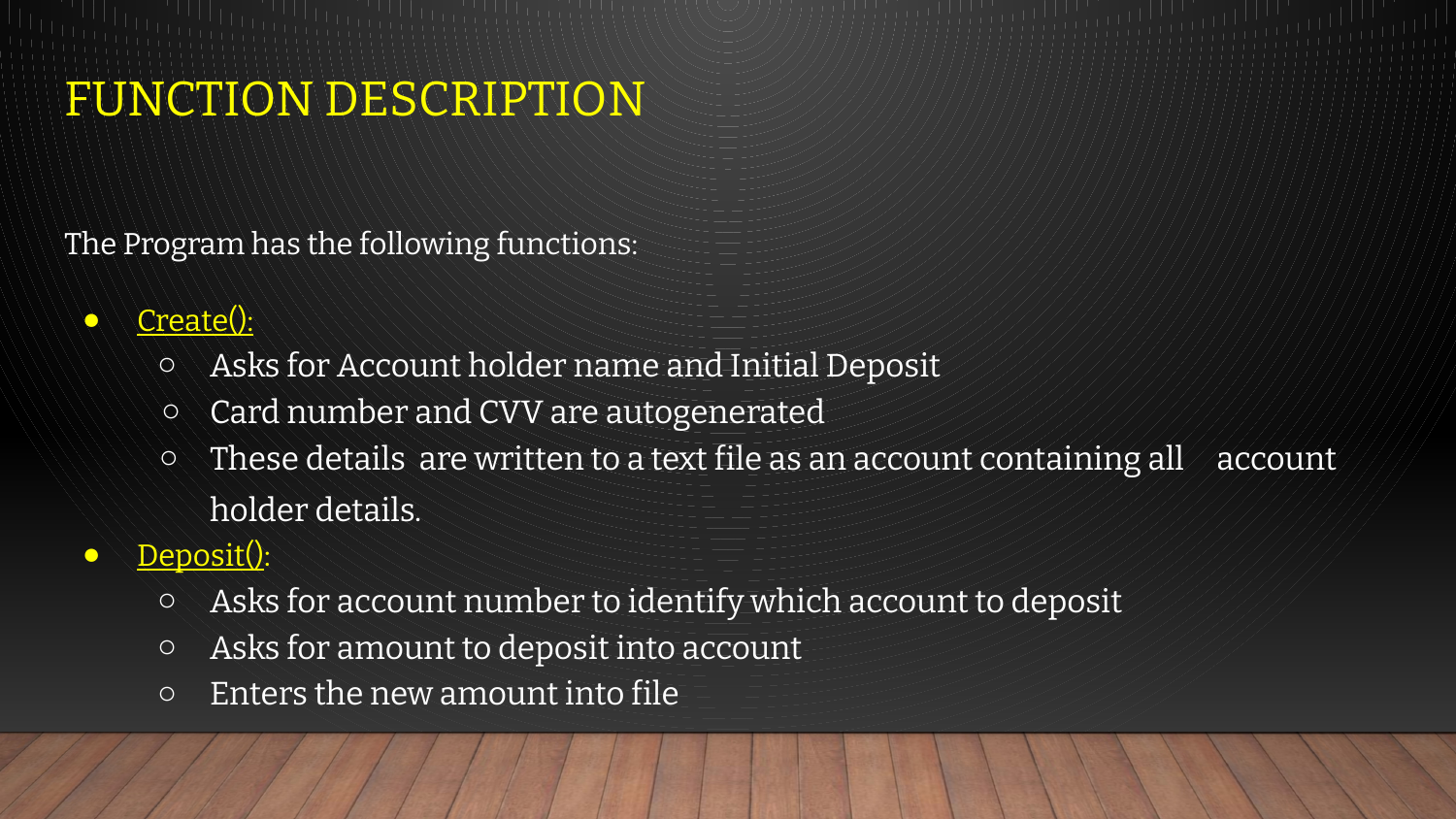

# Function Description
The Program has the following functions:
Create():
Asks for Account holder name and Initial Deposit
Card number and CVV are autogenerated
These details  are written to a text file as an account containing all     account holder details.
Deposit():
Asks for account number to identify which account to deposit
Asks for amount to deposit into account
Enters the new amount into file